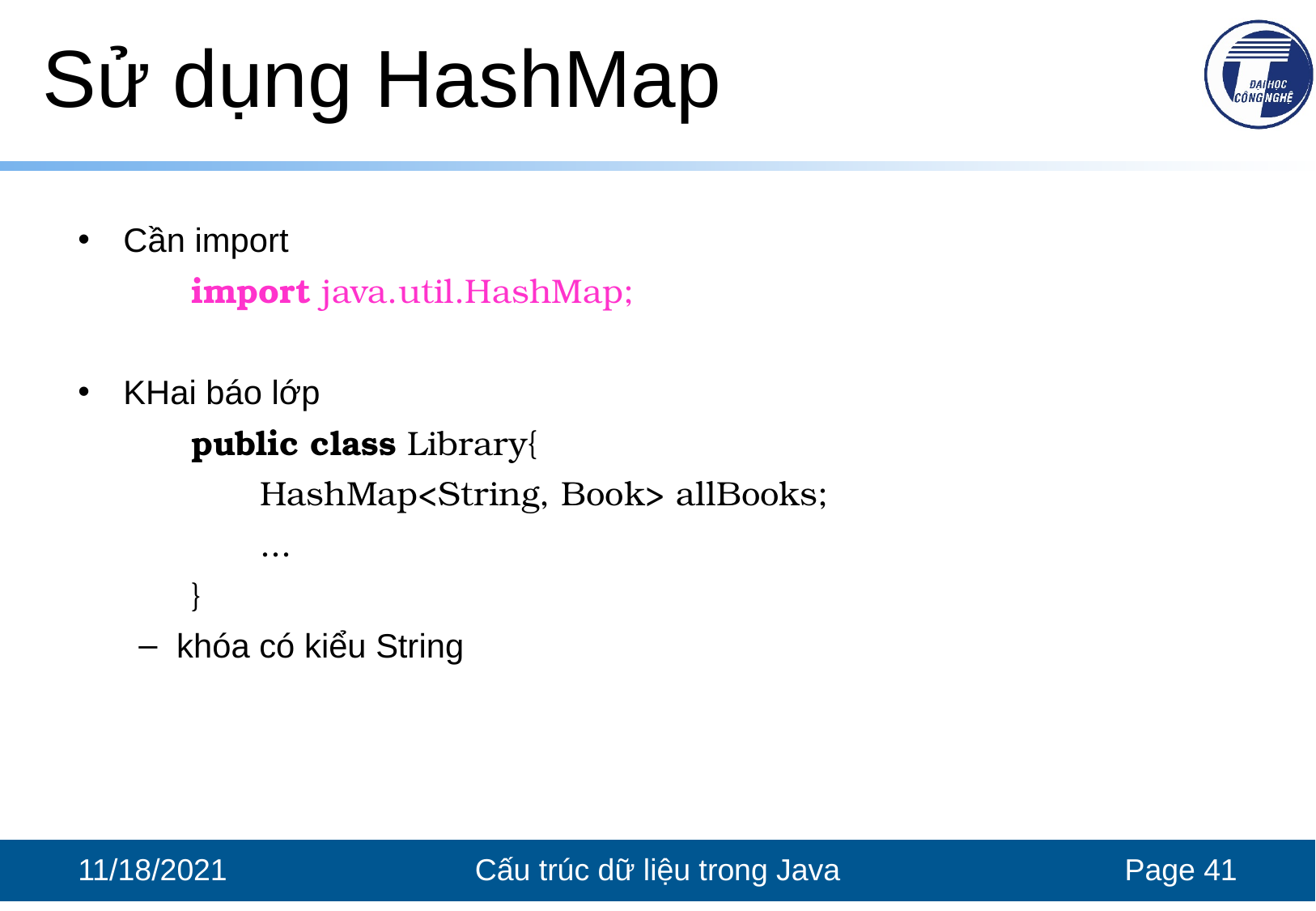

# Sử dụng HashMap
Cần import
import java.util.HashMap;

KHai báo lớp
public class Library{
HashMap<String, Book> allBooks;
...
}
khóa có kiểu String
11/18/2021
Cấu trúc dữ liệu trong Java
Page 41